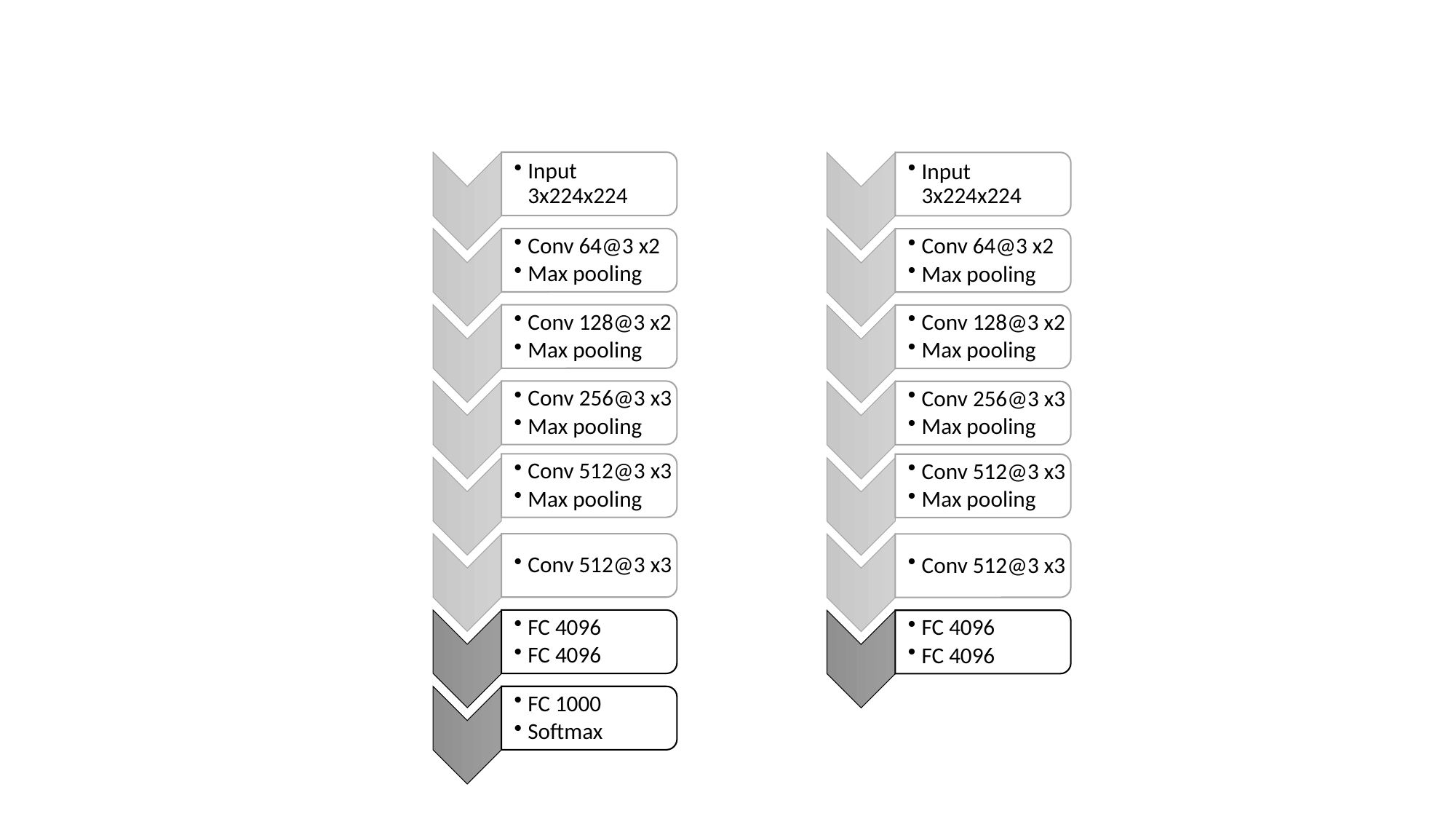

#

Input 3x224x224

Conv 64@3 x2
Max pooling

Conv 128@3 x2
Max pooling

Conv 256@3 x3
Max pooling

Conv 512@3 x3
Max pooling

Conv 512@3 x3

FC 4096
FC 4096

FC 1000
Softmax

Input 3x224x224

Conv 64@3 x2
Max pooling

Conv 128@3 x2
Max pooling

Conv 256@3 x3
Max pooling

Conv 512@3 x3
Max pooling

Conv 512@3 x3

FC 4096
FC 4096